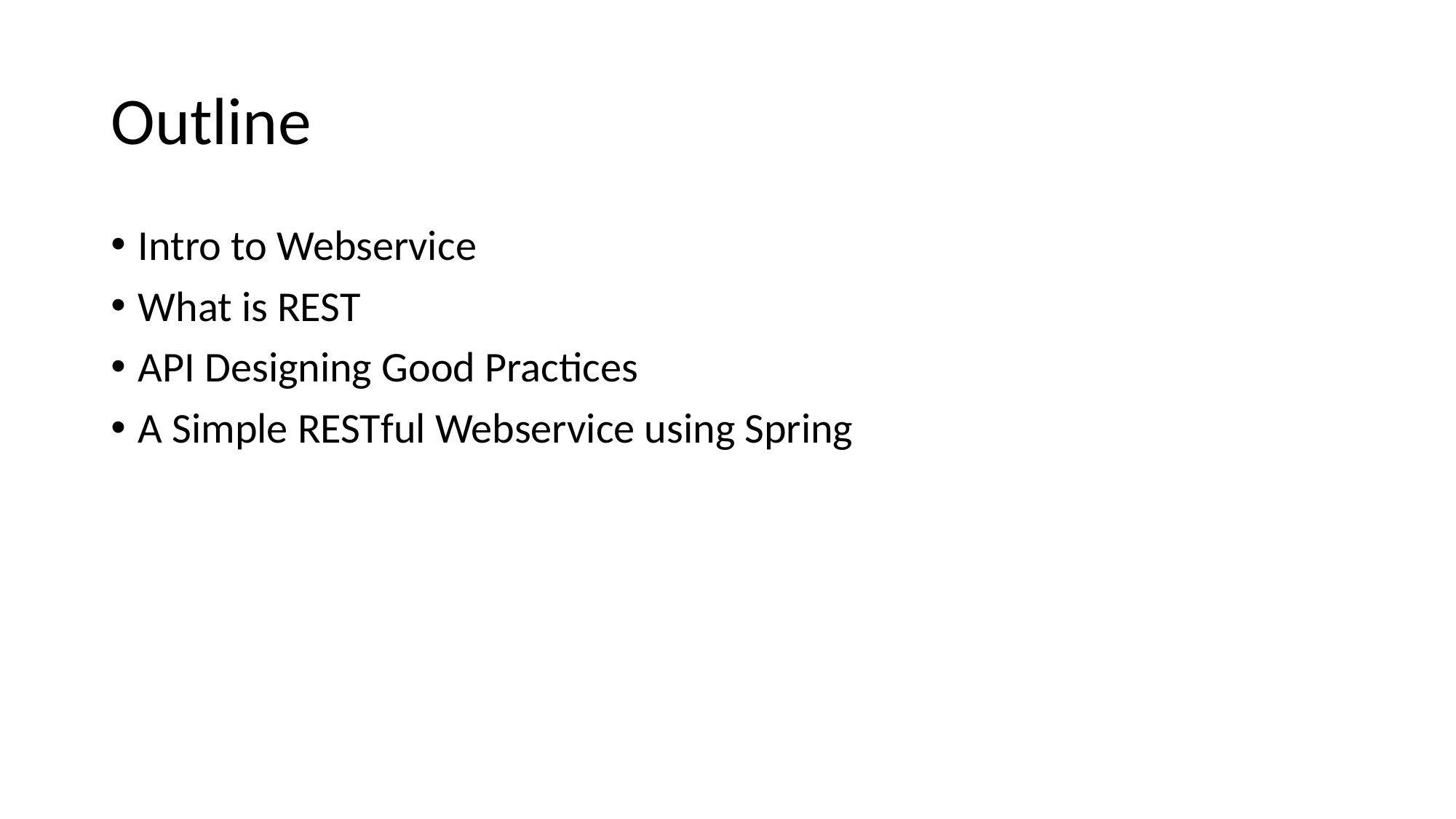

# Outline
Intro to Webservice
What is REST
API Designing Good Practices
A Simple RESTful Webservice using Spring